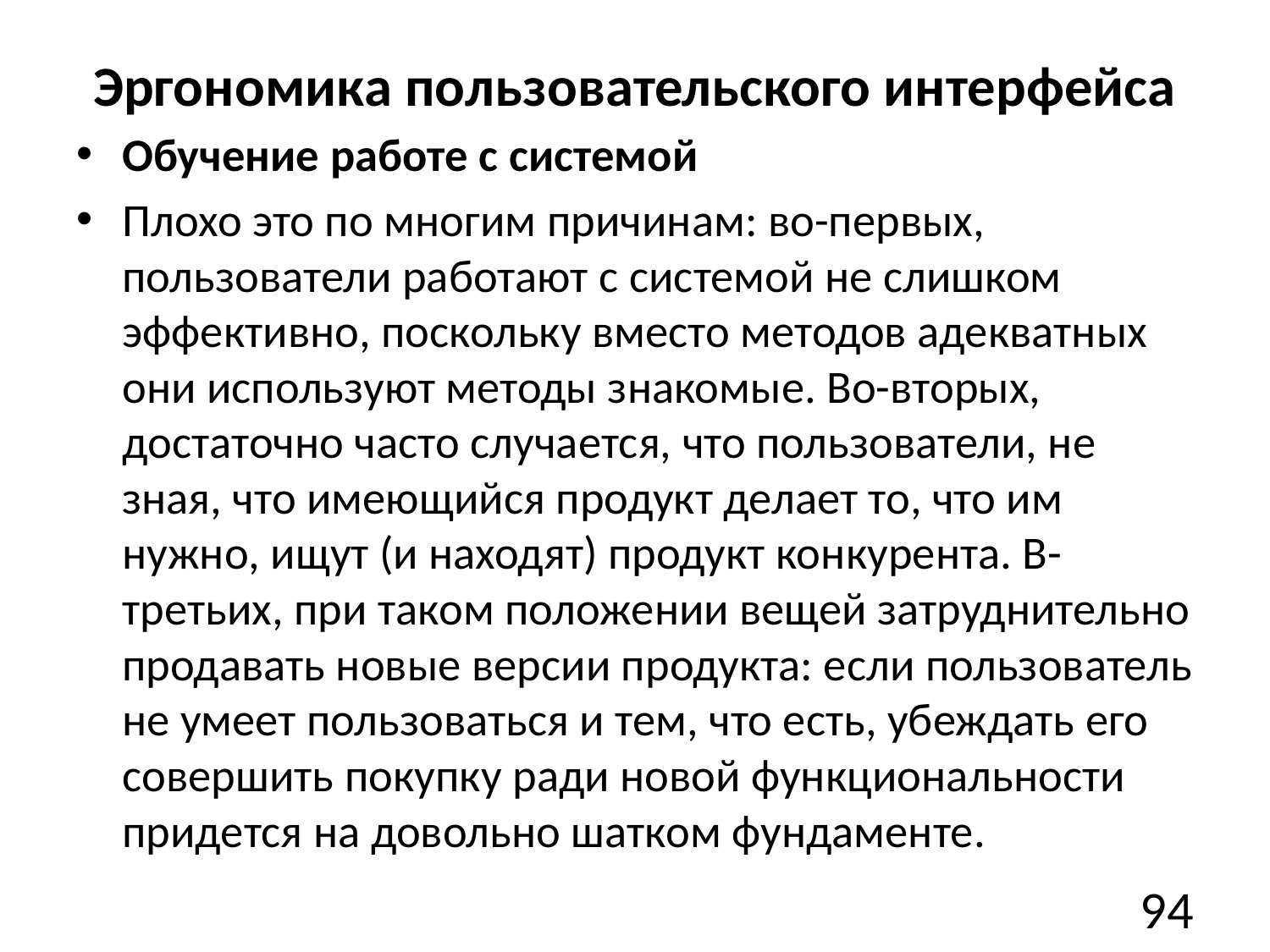

# Эргономика пользовательского интерфейса
Обучение работе с системой
Плохо это по многим причинам: во-первых, пользователи работают с системой не слишком эффективно, поскольку вместо методов адекватных они используют методы знакомые. Во-вторых, достаточно часто случается, что пользователи, не зная, что имеющийся продукт делает то, что им нужно, ищут (и находят) продукт конкурента. В-третьих, при таком положении вещей затруднительно продавать новые версии продукта: если пользователь не умеет пользоваться и тем, что есть, убеждать его совершить покупку ради новой функциональности придется на довольно шатком фундаменте.
94